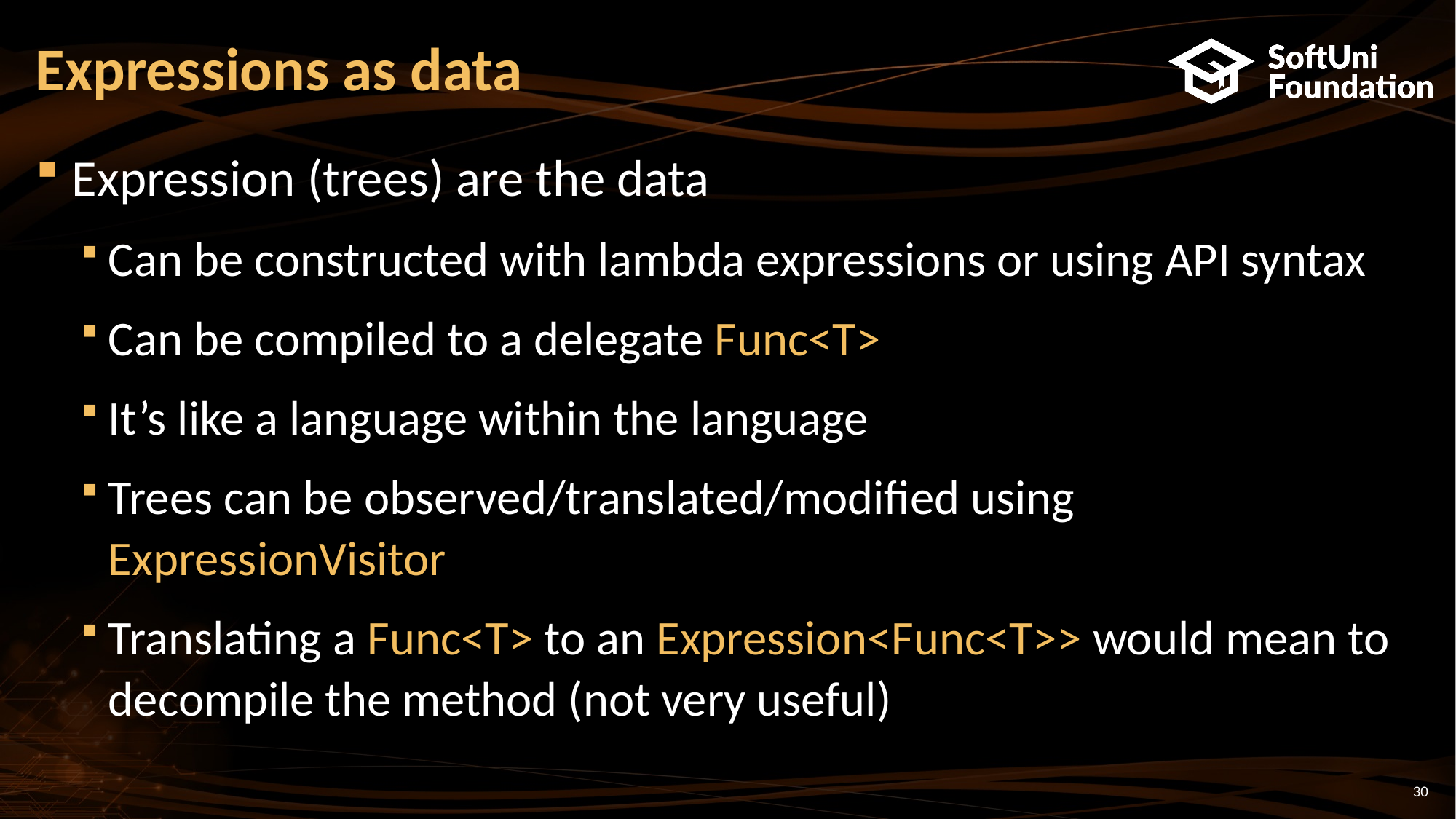

# Expressions as data
Expression (trees) are the data
Can be constructed with lambda expressions or using API syntax
Can be compiled to a delegate Func<T>
It’s like a language within the language
Trees can be observed/translated/modified using ExpressionVisitor
Translating a Func<T> to an Expression<Func<T>> would mean to decompile the method (not very useful)
30